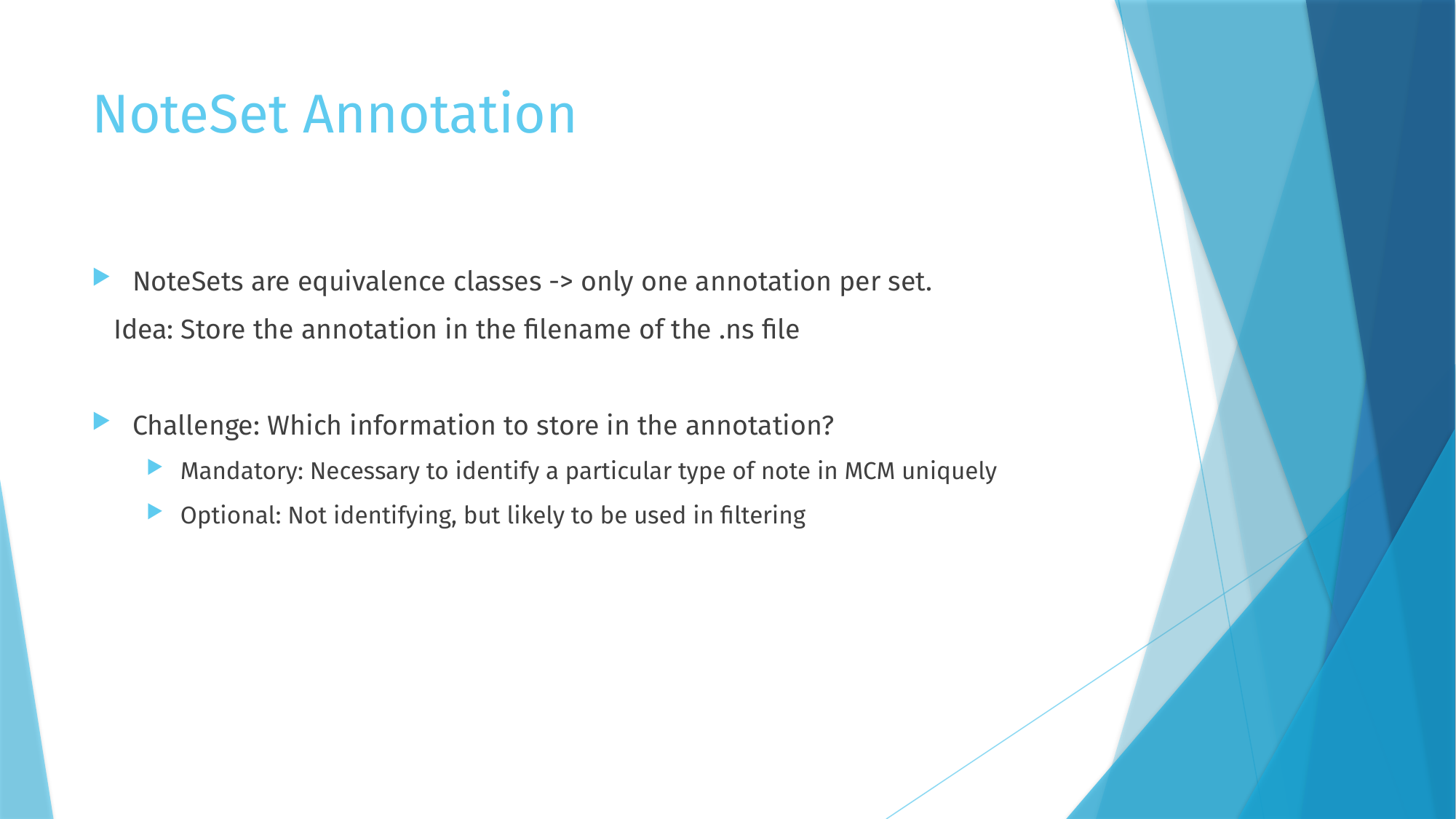

# NoteSet Annotation
NoteSets are equivalence classes -> only one annotation per set.
   Idea: Store the annotation in the filename of the .ns file

Challenge: Which information to store in the annotation?
Mandatory: Necessary to identify a particular type of note in MCM uniquely
Optional: Not identifying, but likely to be used in filtering